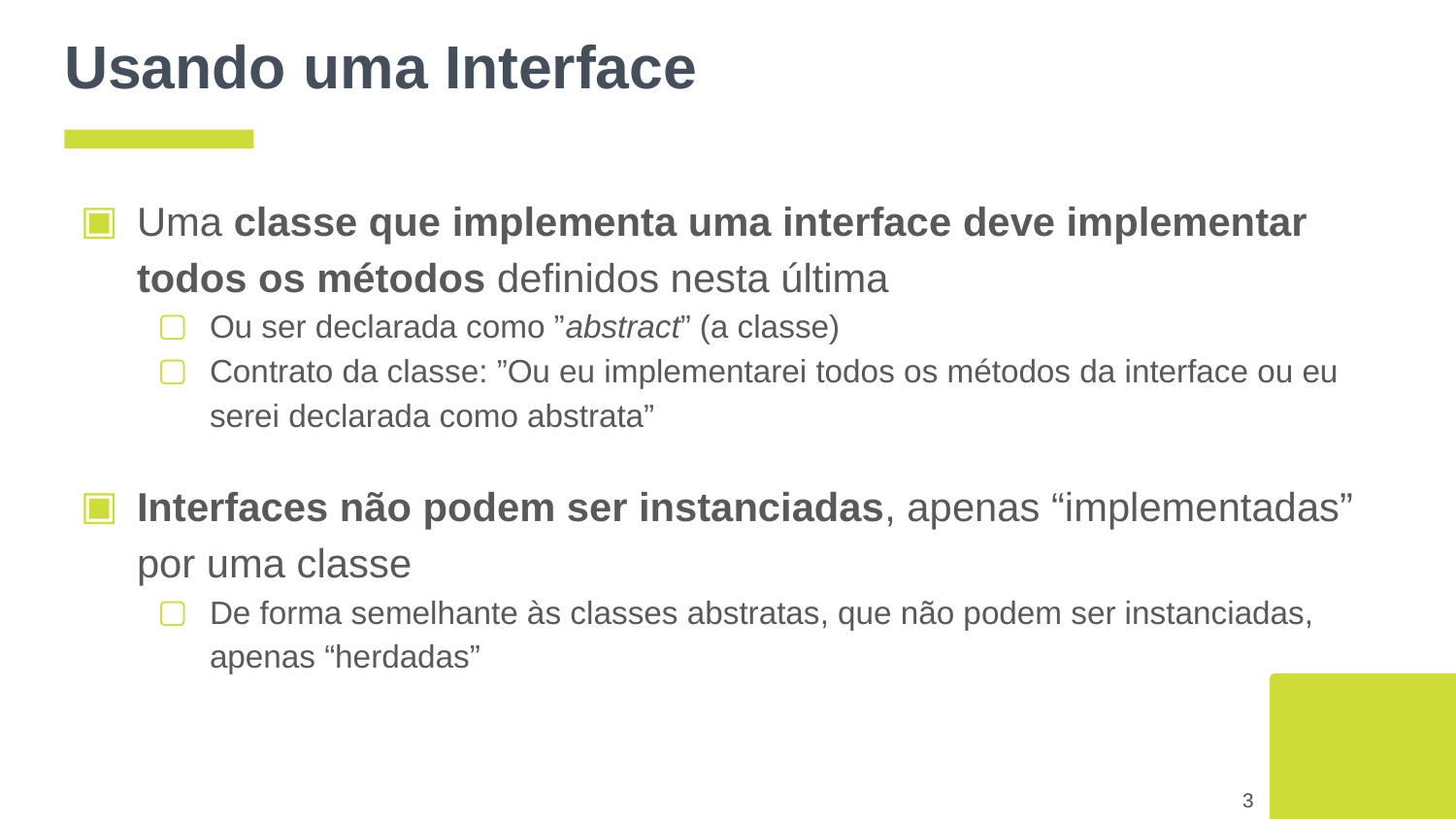

# Usando uma Interface
Uma classe que implementa uma interface deve implementar todos os métodos definidos nesta última
Ou ser declarada como ”abstract” (a classe)
Contrato da classe: ”Ou eu implementarei todos os métodos da interface ou eu serei declarada como abstrata”
Interfaces não podem ser instanciadas, apenas “implementadas” por uma classe
De forma semelhante às classes abstratas, que não podem ser instanciadas, apenas “herdadas”
3